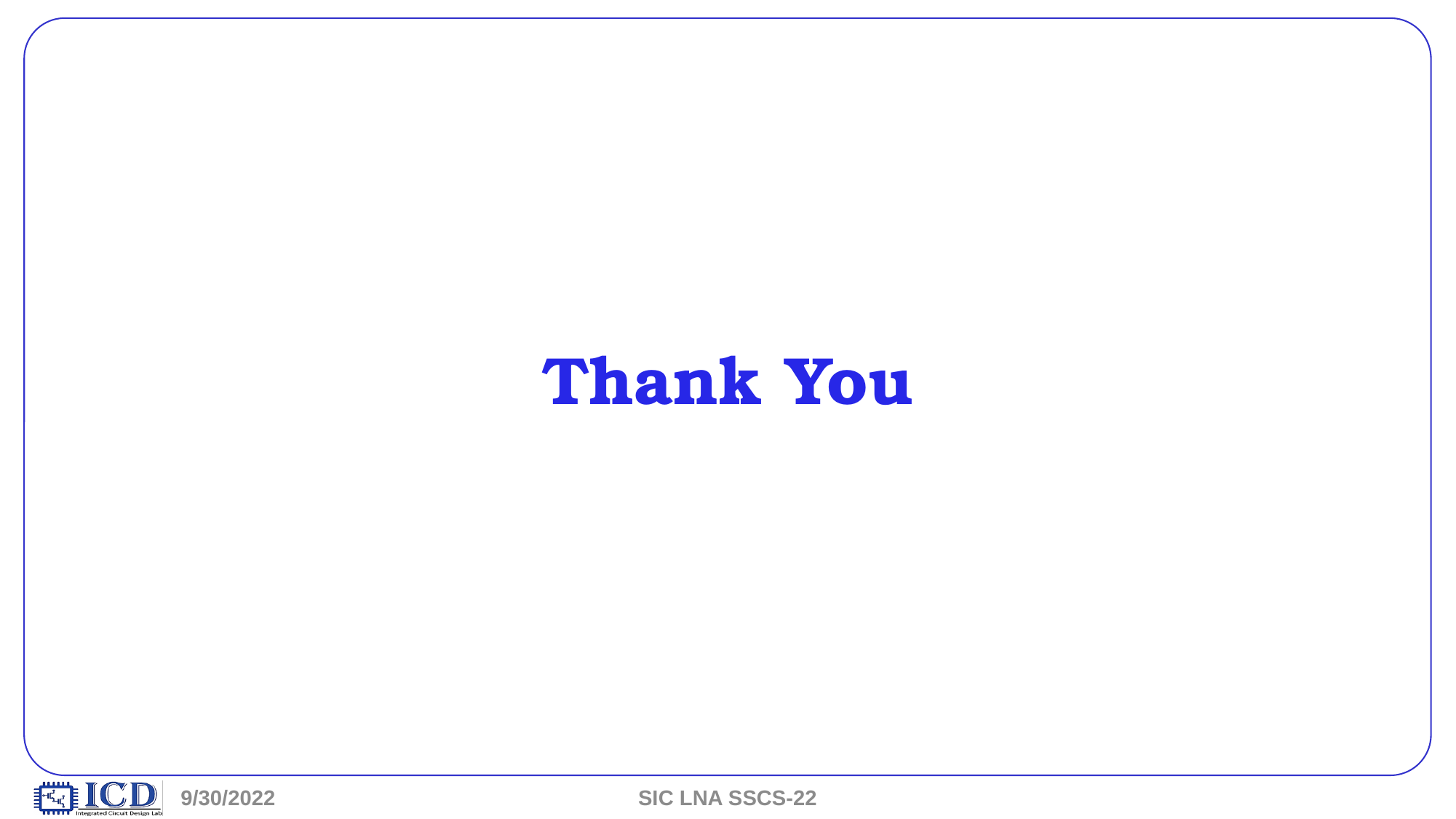

# Thank You
9/30/2022
SIC LNA SSCS-22